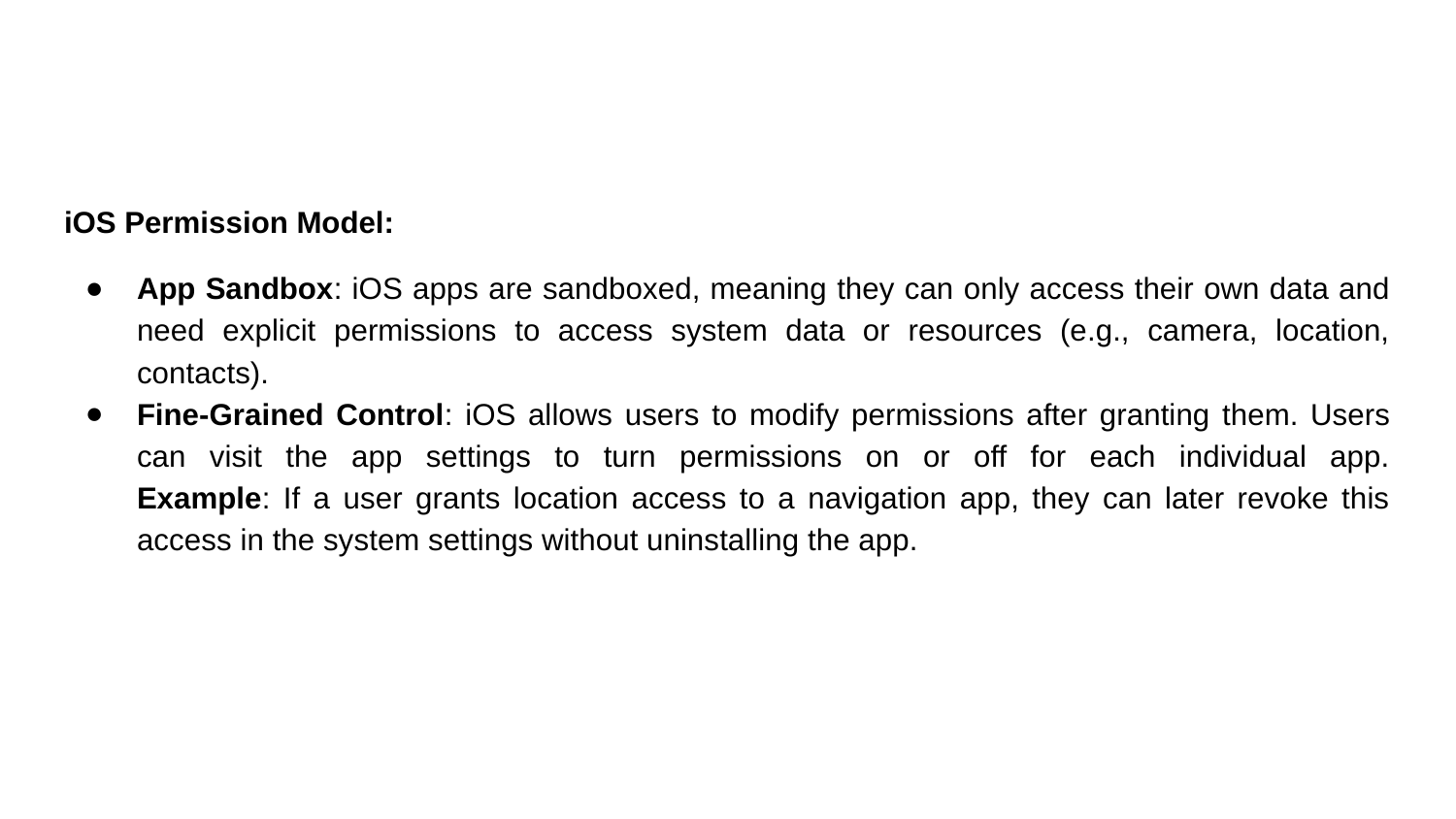

#
iOS Permission Model:
App Sandbox: iOS apps are sandboxed, meaning they can only access their own data and need explicit permissions to access system data or resources (e.g., camera, location, contacts).
Fine-Grained Control: iOS allows users to modify permissions after granting them. Users can visit the app settings to turn permissions on or off for each individual app.
Example: If a user grants location access to a navigation app, they can later revoke this access in the system settings without uninstalling the app.